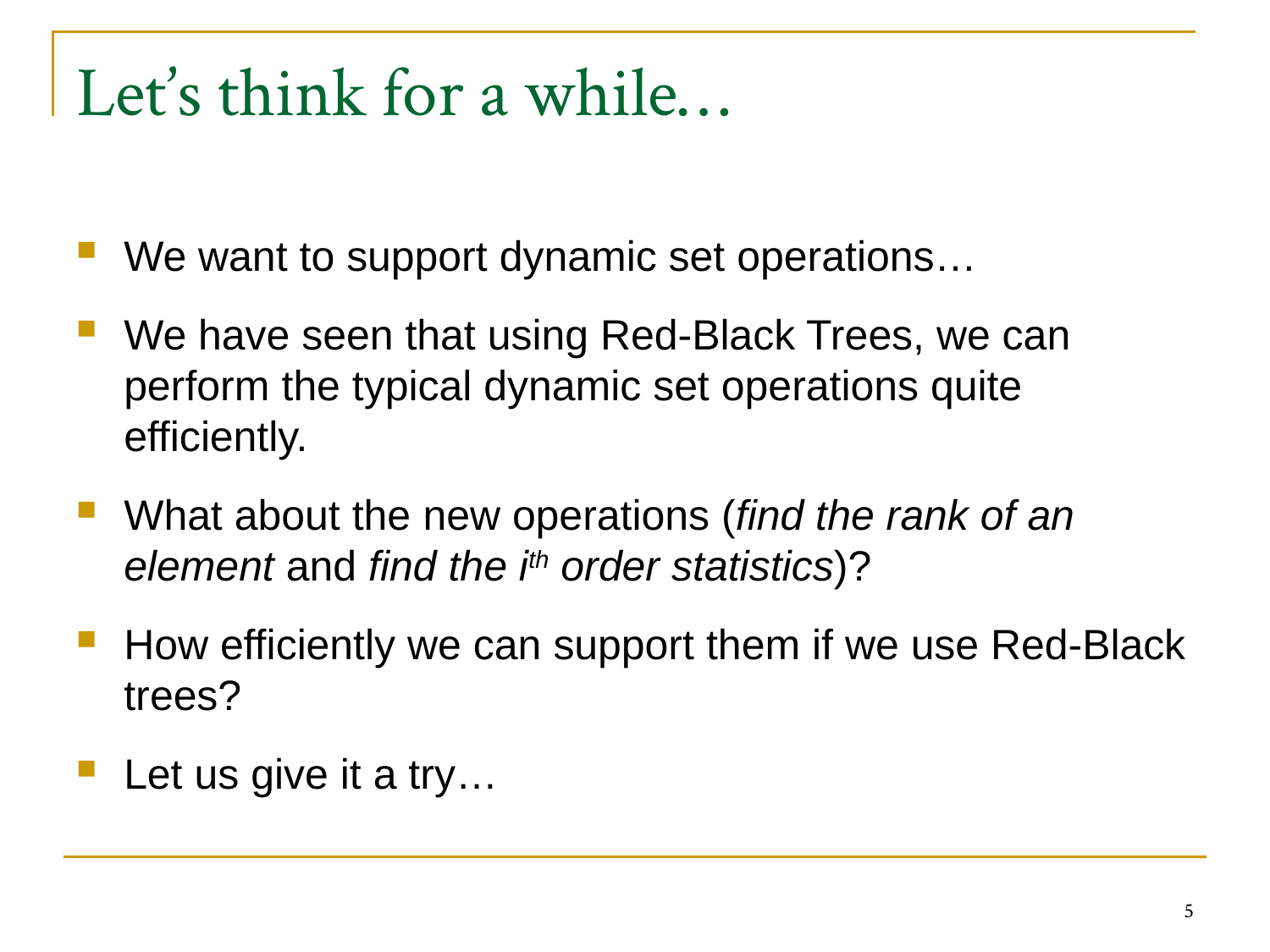

# Let’s think for a while…
We want to support dynamic set operations…

We have seen that using Red-Black Trees, we can perform the typical dynamic set operations quite efficiently.

What about the new operations (find the rank of an element and find the ith order statistics)?

How efficiently we can support them if we use Red-Black trees?

Let us give it a try…
5